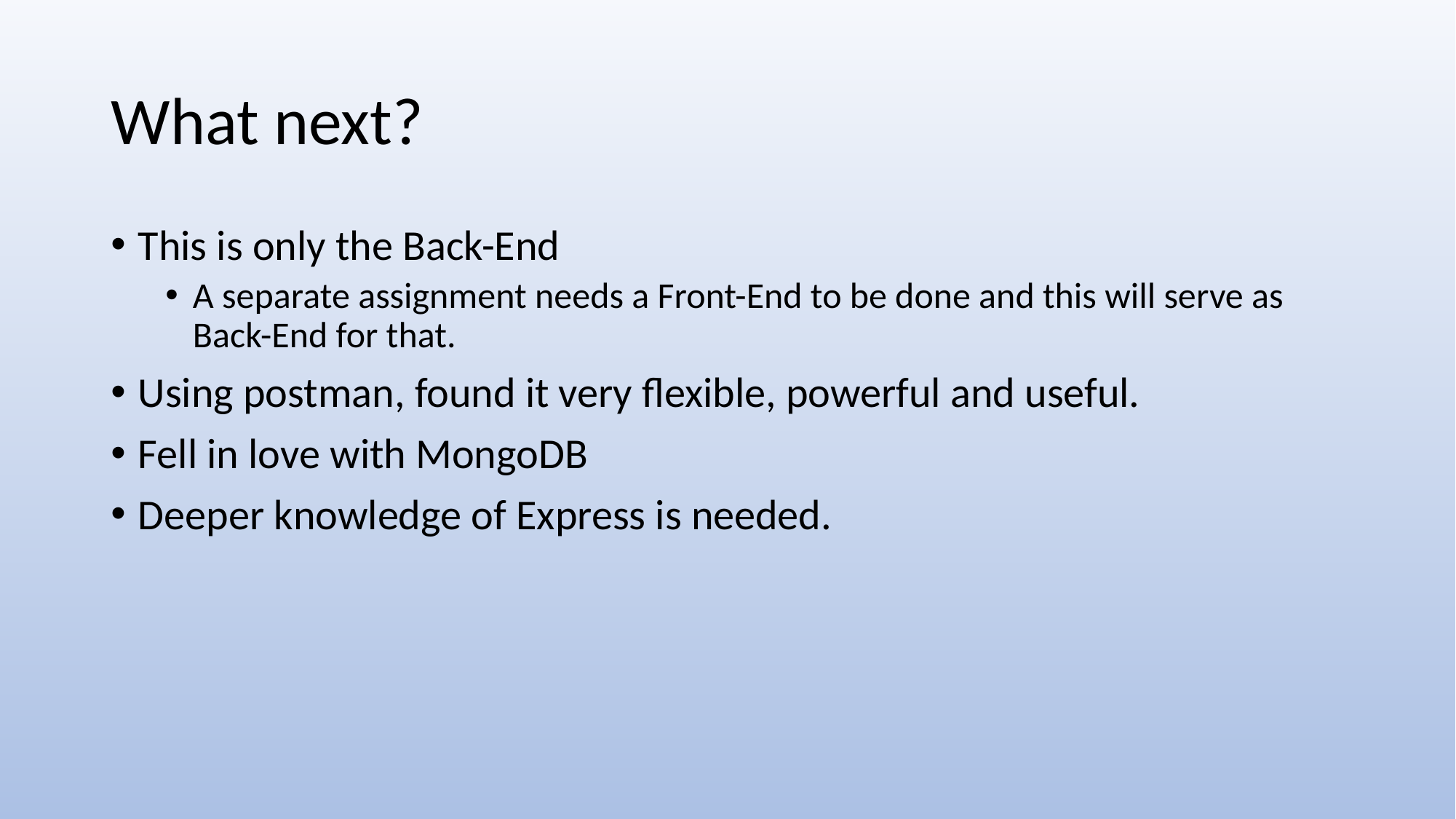

# What next?
This is only the Back-End
A separate assignment needs a Front-End to be done and this will serve as Back-End for that.
Using postman, found it very flexible, powerful and useful.
Fell in love with MongoDB
Deeper knowledge of Express is needed.